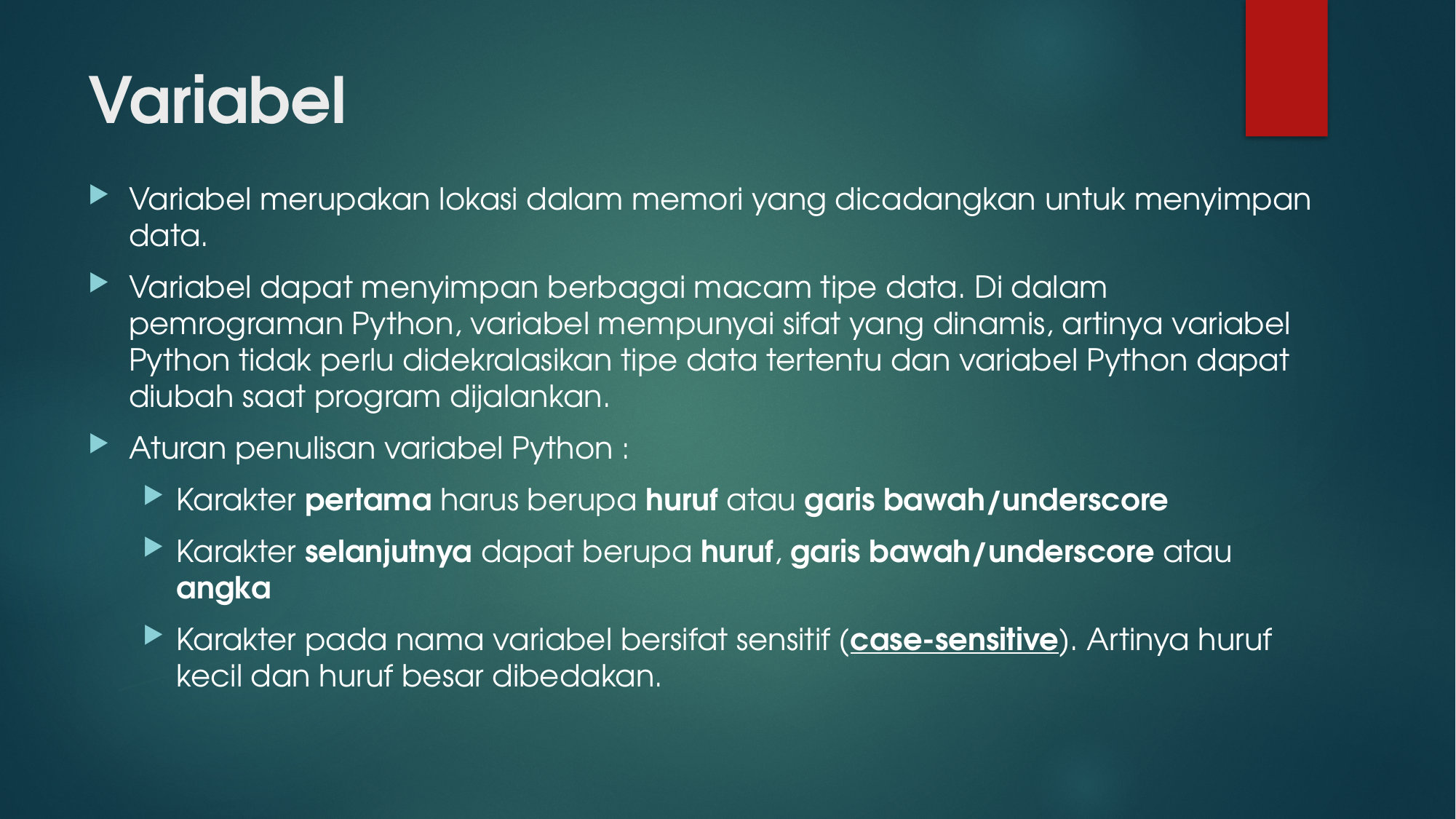

# Variabel
Variabel merupakan lokasi dalam memori yang dicadangkan untuk menyimpan data.
Variabel dapat menyimpan berbagai macam tipe data. Di dalam pemrograman Python, variabel mempunyai sifat yang dinamis, artinya variabel Python tidak perlu didekralasikan tipe data tertentu dan variabel Python dapat diubah saat program dijalankan.
Aturan penulisan variabel Python :
Karakter pertama harus berupa huruf atau garis bawah/underscore
Karakter selanjutnya dapat berupa huruf, garis bawah/underscore atau angka
Karakter pada nama variabel bersifat sensitif (case-sensitive). Artinya huruf kecil dan huruf besar dibedakan.